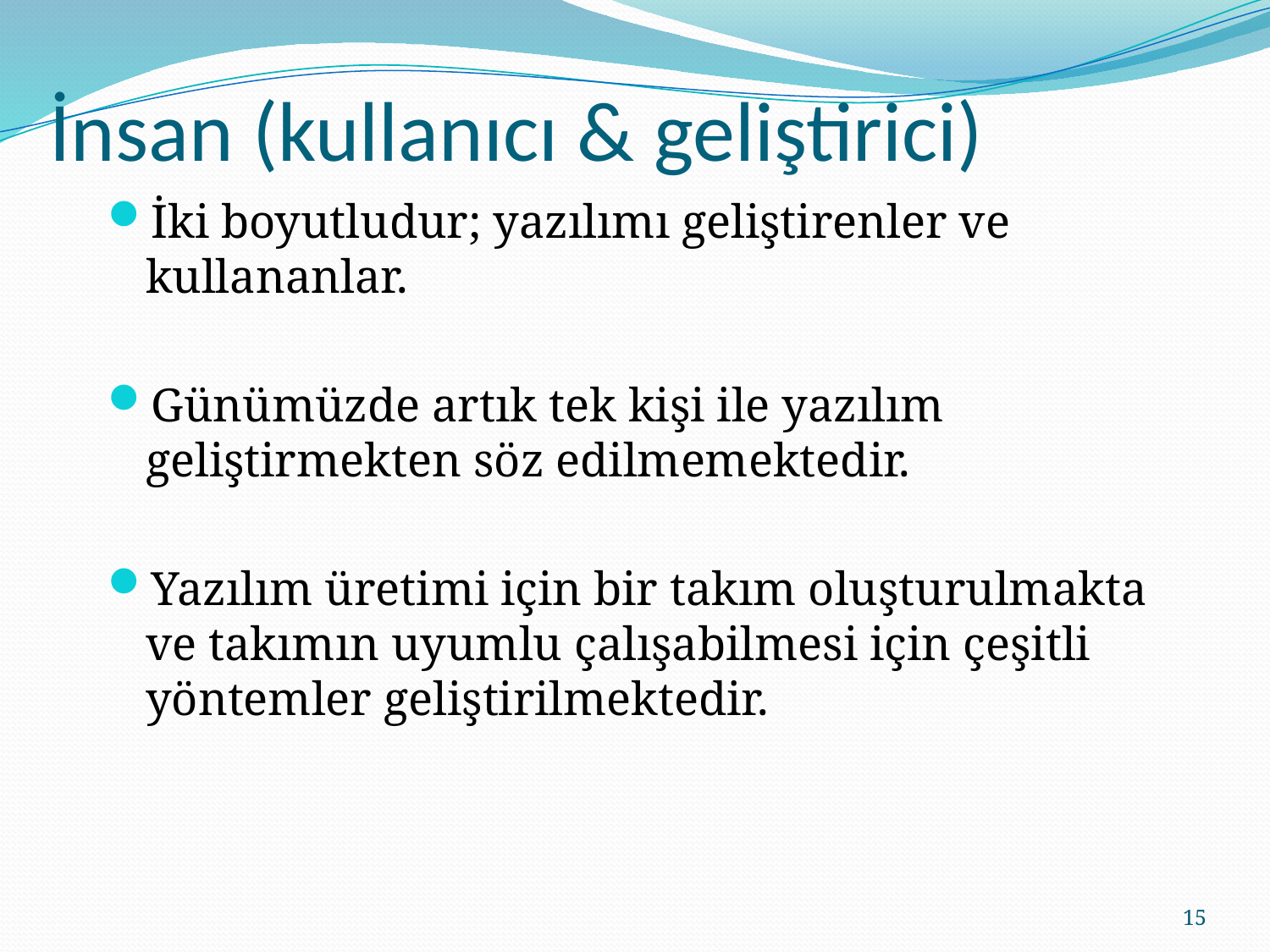

# İnsan (kullanıcı & geliştirici)
İki boyutludur; yazılımı geliştirenler ve kullananlar.

Günümüzde artık tek kişi ile yazılım geliştirmekten söz edilmemektedir.

Yazılım üretimi için bir takım oluşturulmakta ve takımın uyumlu çalışabilmesi için çeşitli yöntemler geliştirilmektedir.
15